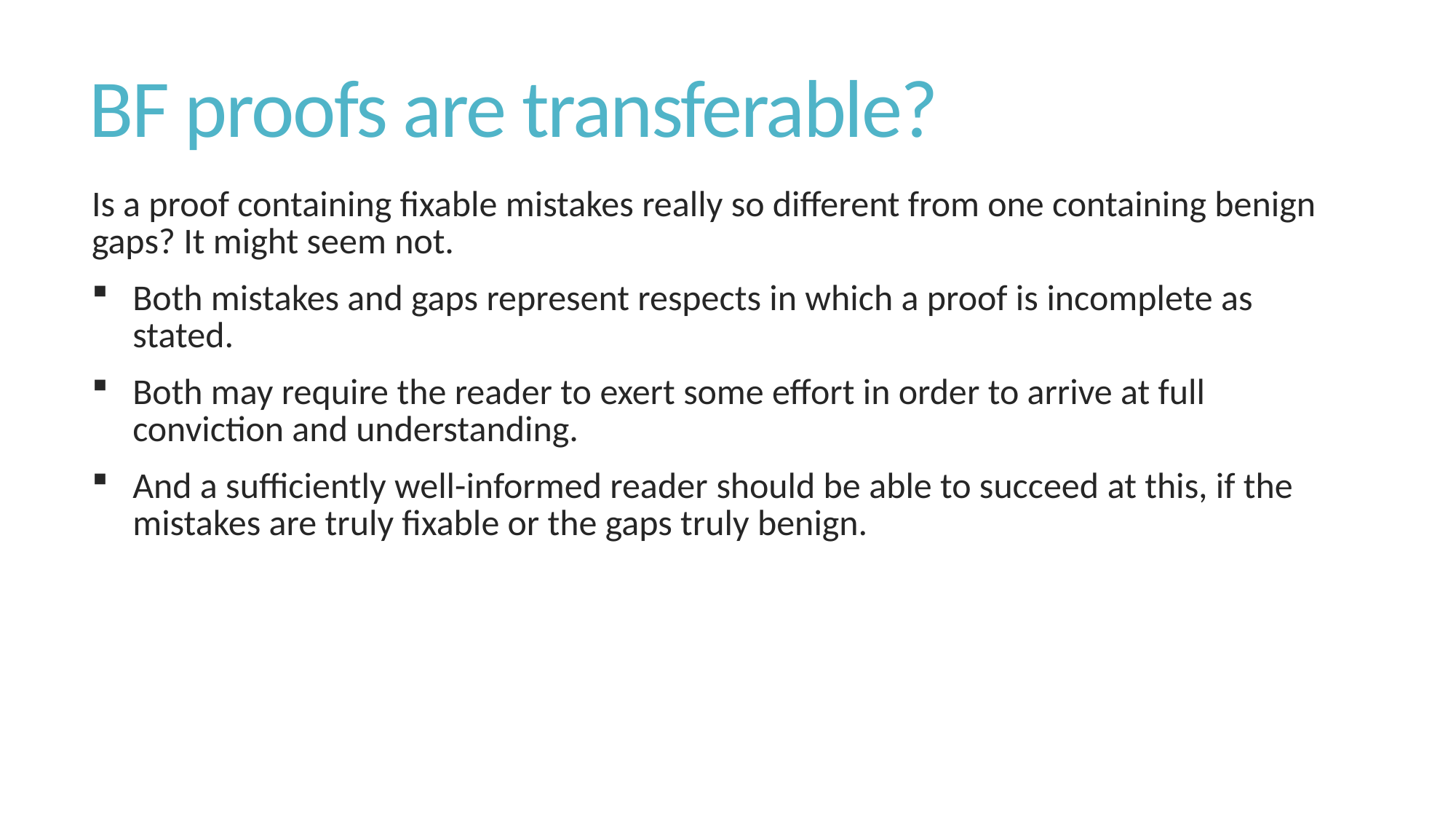

# BF proofs are transferable?
Is a proof containing fixable mistakes really so different from one containing benign gaps? It might seem not.
Both mistakes and gaps represent respects in which a proof is incomplete as stated.
Both may require the reader to exert some effort in order to arrive at full conviction and understanding.
And a sufficiently well-informed reader should be able to succeed at this, if the mistakes are truly fixable or the gaps truly benign.